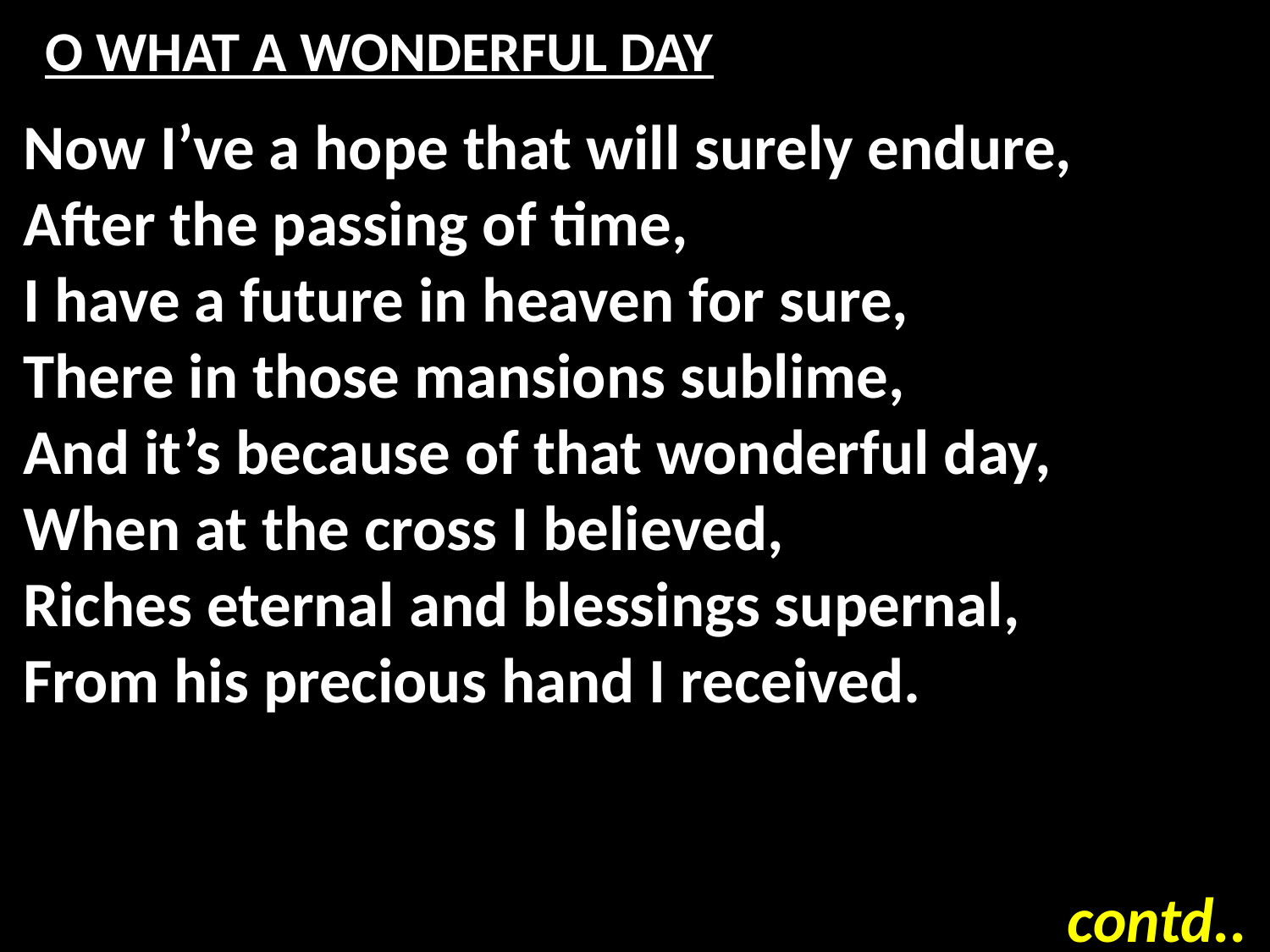

# O WHAT A WONDERFUL DAY
Now I’ve a hope that will surely endure,
After the passing of time,
I have a future in heaven for sure,
There in those mansions sublime,
And it’s because of that wonderful day,
When at the cross I believed,
Riches eternal and blessings supernal,
From his precious hand I received.
contd..